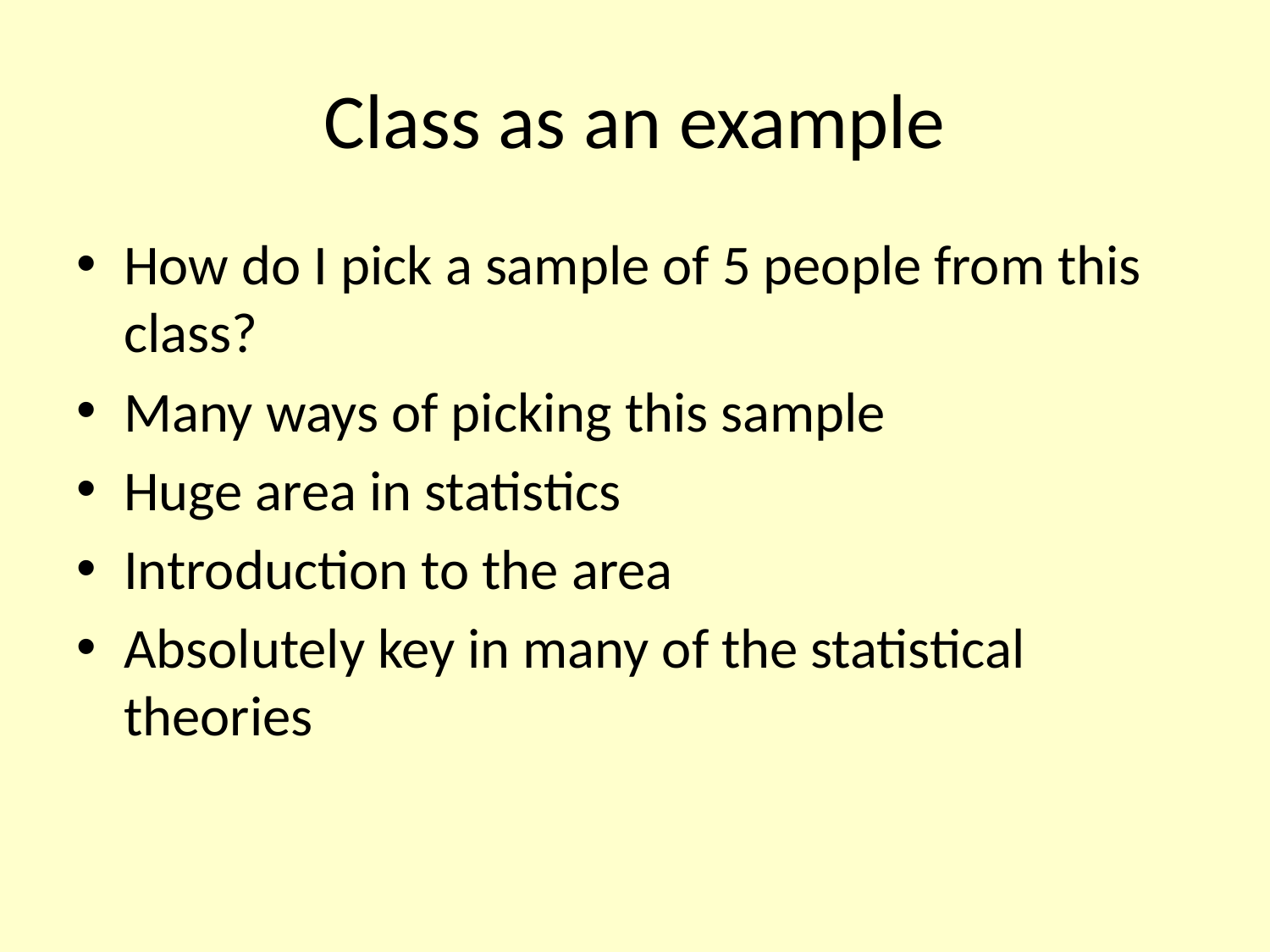

# Class as an example
How do I pick a sample of 5 people from this class?
Many ways of picking this sample
Huge area in statistics
Introduction to the area
Absolutely key in many of the statistical theories